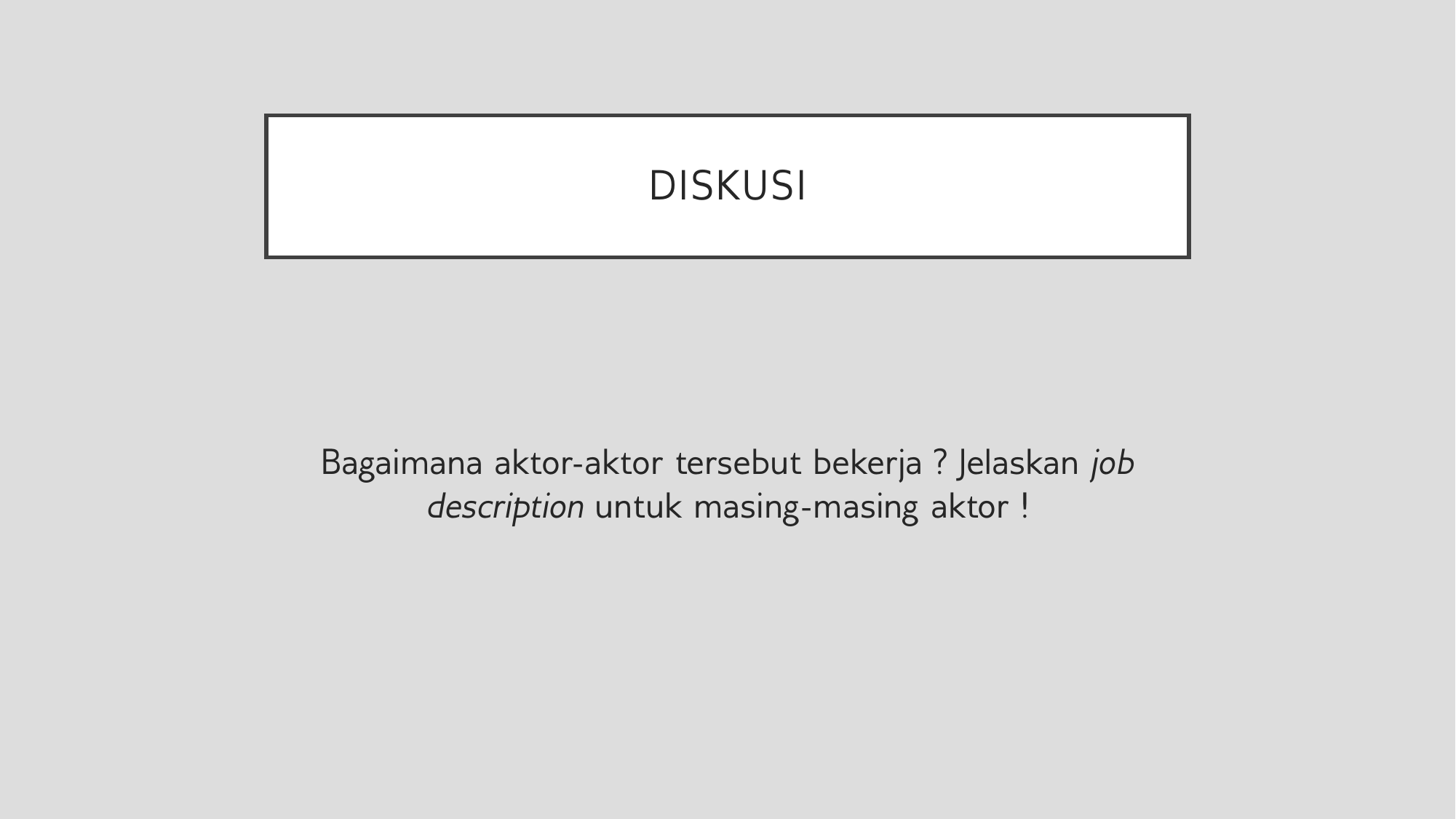

# Diskusi

Bagaimana aktor-aktor tersebut bekerja ? Jelaskan job description untuk masing-masing aktor !